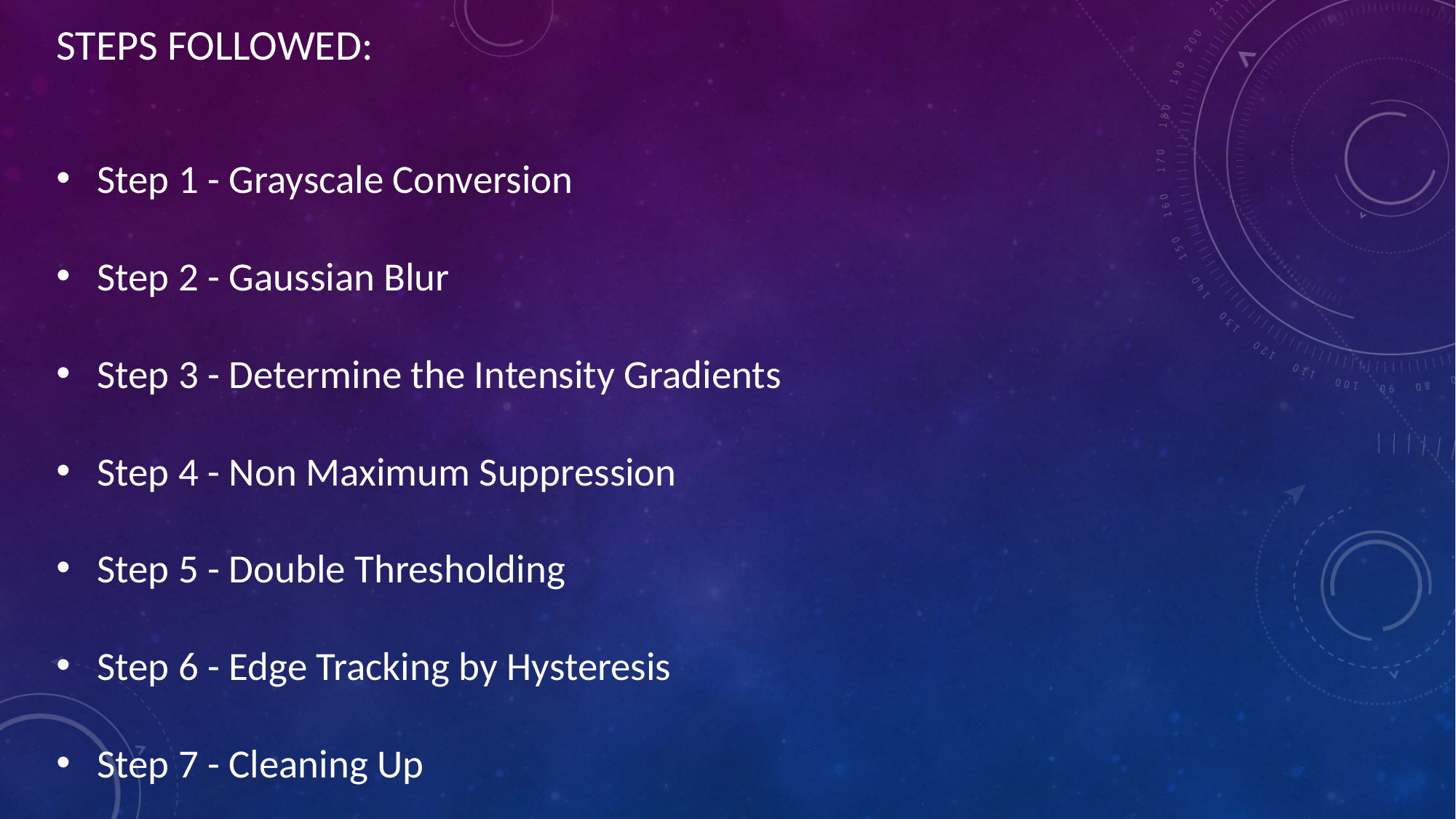

# Steps followed:

Step 1 - Grayscale Conversion

Step 2 - Gaussian Blur

Step 3 - Determine the Intensity Gradients

Step 4 - Non Maximum Suppression

Step 5 - Double Thresholding

Step 6 - Edge Tracking by Hysteresis

Step 7 - Cleaning Up